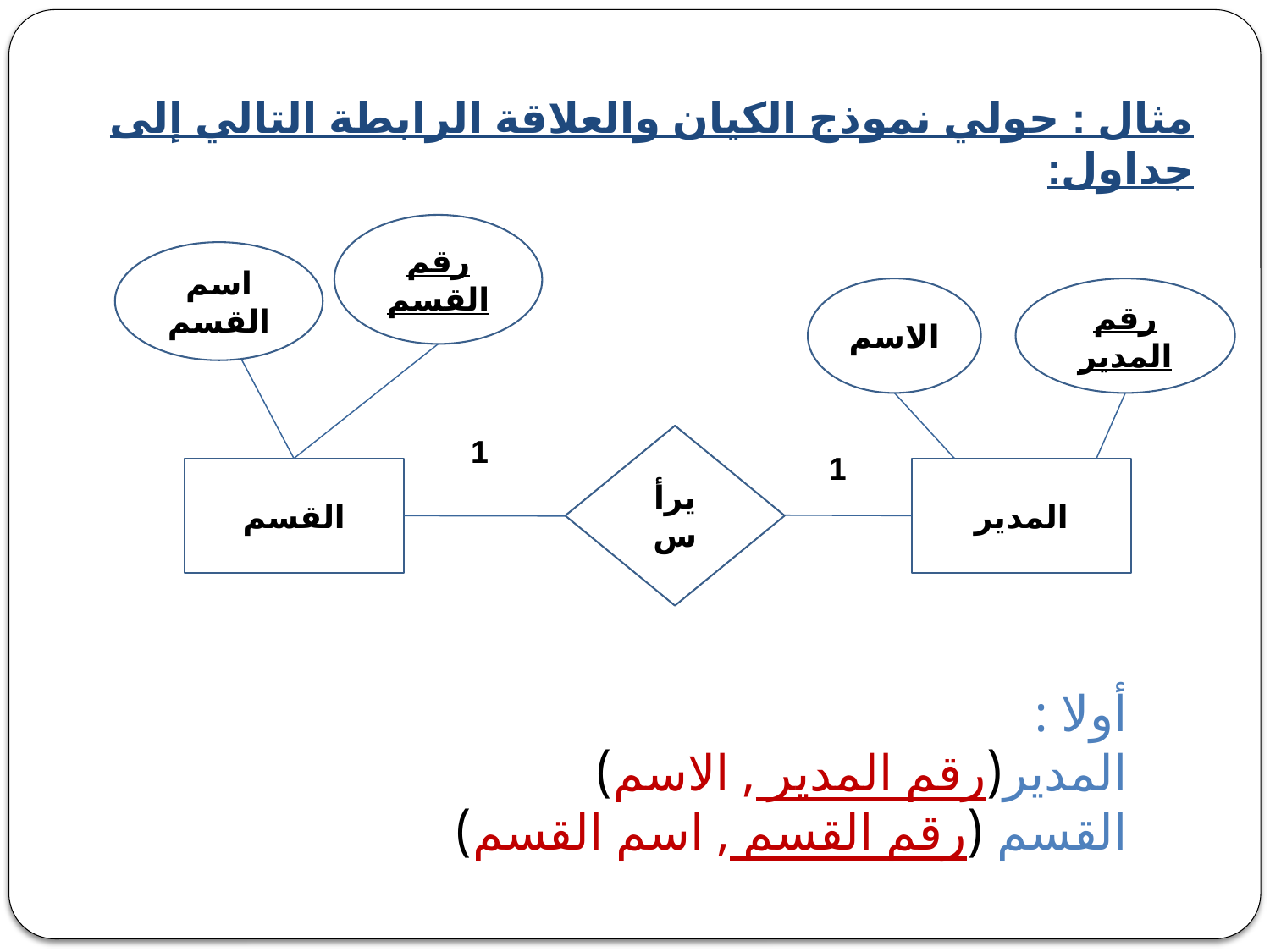

# مثال : حولي نموذج الكيان والعلاقة الرابطة التالي إلى جداول:
رقم القسم
اسم القسم
رقم المدير
يرأس
القسم
المدير
الاسم
1
1
أولا :
المدير(رقم المدير , الاسم)
القسم (رقم القسم , اسم القسم)